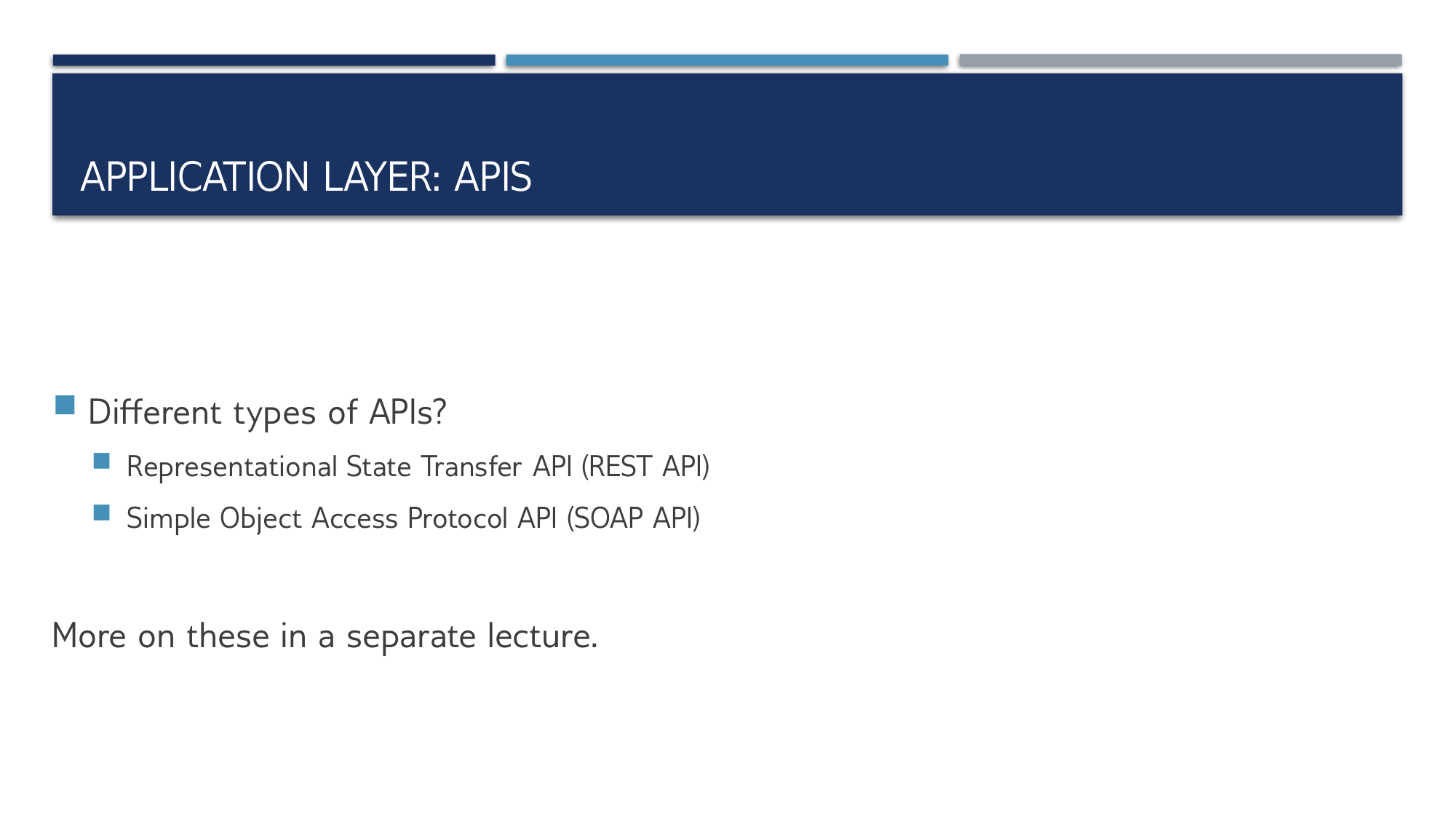

# Application Layer: APIs
Different types of APIs?
Representational State Transfer API (REST API)
Simple Object Access Protocol API (SOAP API)

More on these in a separate lecture.